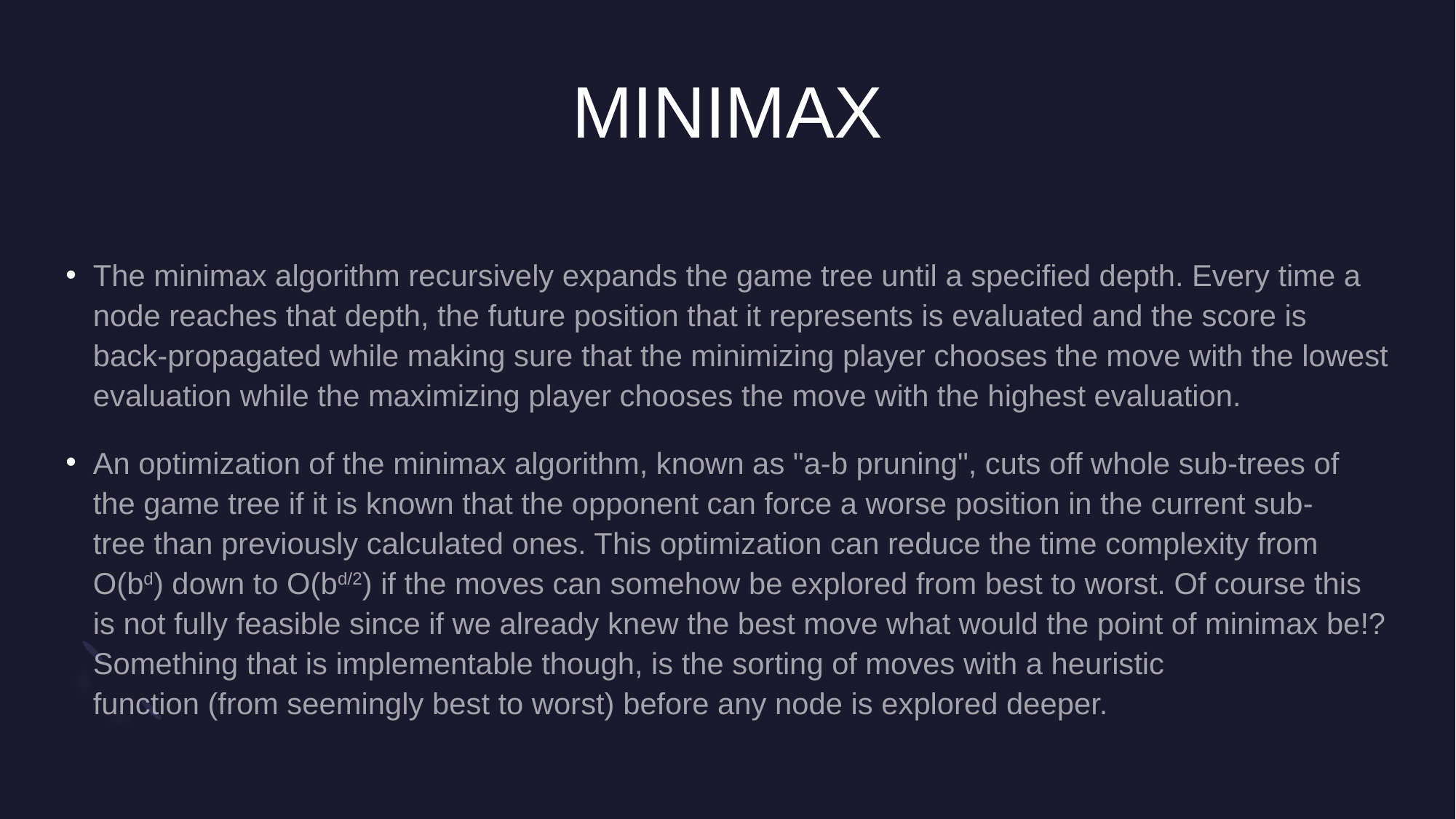

# MINIMAX
The minimax algorithm recursively expands the game tree until a specified depth. Every time a node reaches that depth, the future position that it represents is evaluated and the score is back-propagated while making sure that the minimizing player chooses the move with the lowest evaluation while the maximizing player chooses the move with the highest evaluation.
An optimization of the minimax algorithm, known as "a-b pruning", cuts off whole sub-trees of the game tree if it is known that the opponent can force a worse position in the current sub-tree than previously calculated ones. This optimization can reduce the time complexity from O(bd) down to O(bd/2) if the moves can somehow be explored from best to worst. Of course this is not fully feasible since if we already knew the best move what would the point of minimax be!? Something that is implementable though, is the sorting of moves with a heuristic function (from seemingly best to worst) before any node is explored deeper.